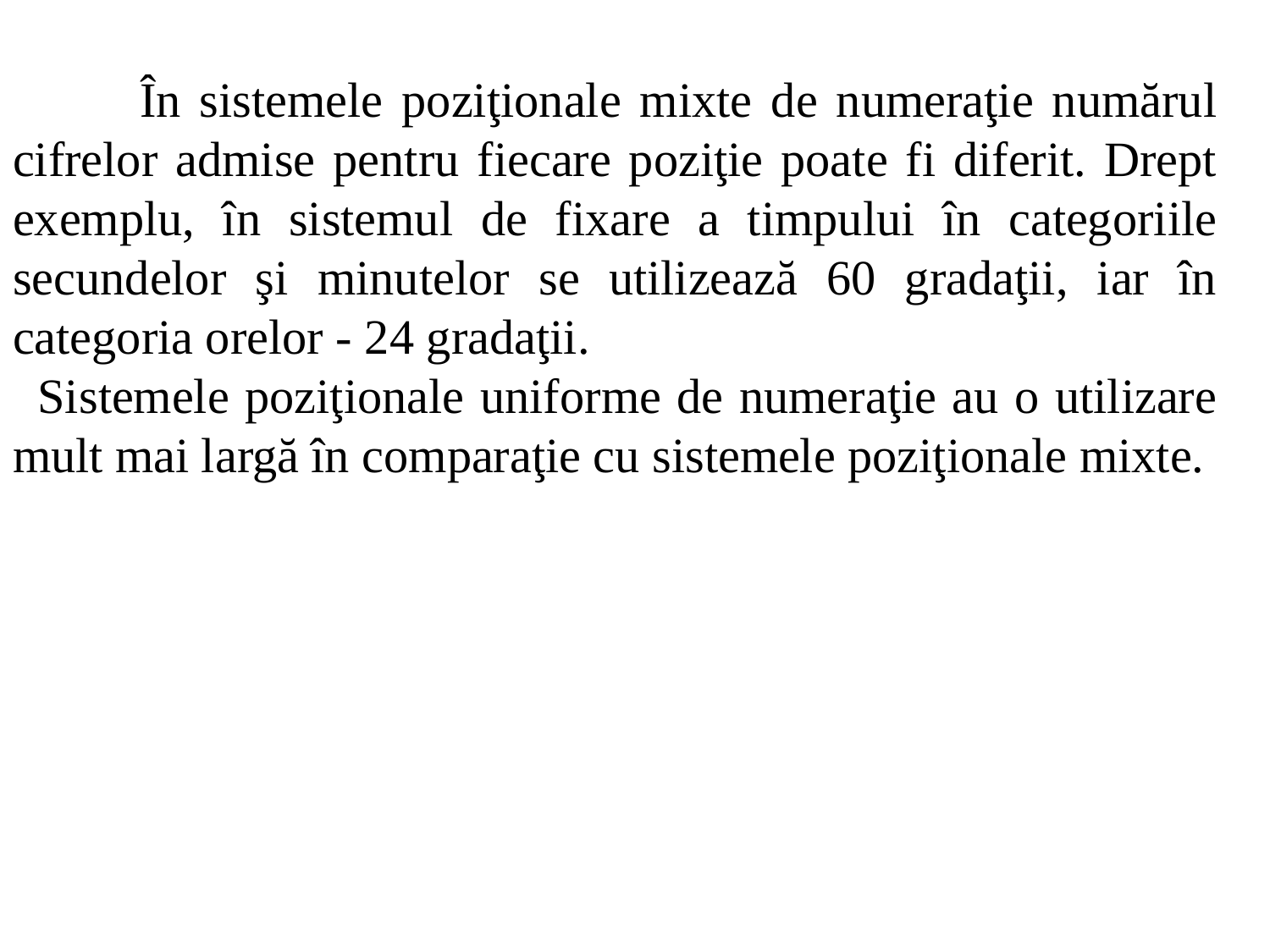

În sistemele poziţionale mixte de numeraţie numărul cifrelor admise pentru fiecare poziţie poate fi diferit. Drept exemplu, în sistemul de fixare a timpului în categoriile secundelor şi minutelor se utilizează 60 gradaţii, iar în categoria orelor - 24 gradaţii.
Sistemele poziţionale uniforme de numeraţie au o utilizare mult mai largă în comparaţie cu sistemele poziţionale mixte.